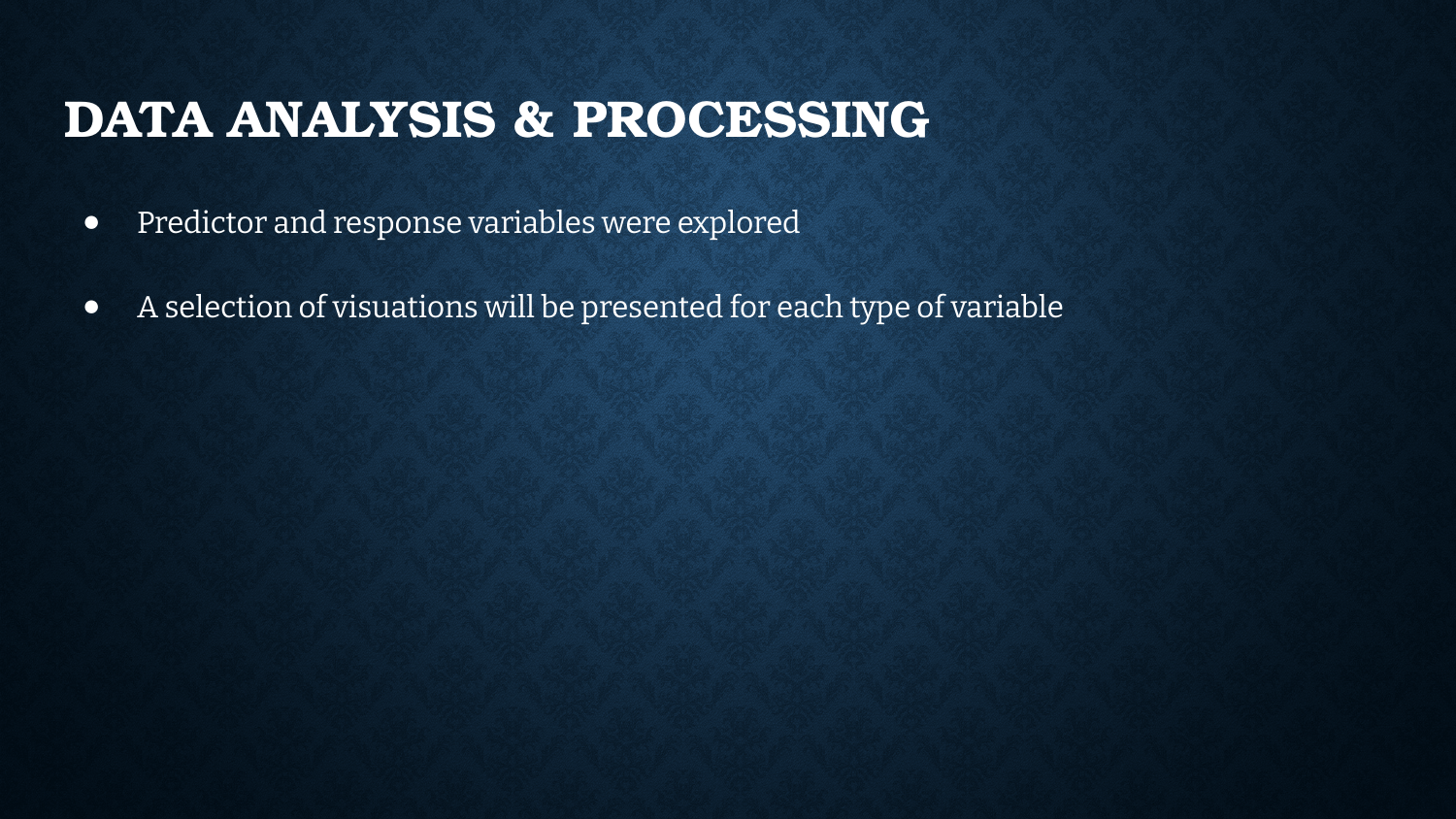

# DATA ANALYSIS & PROCESSING
Predictor and response variables were explored

A selection of visuations will be presented for each type of variable